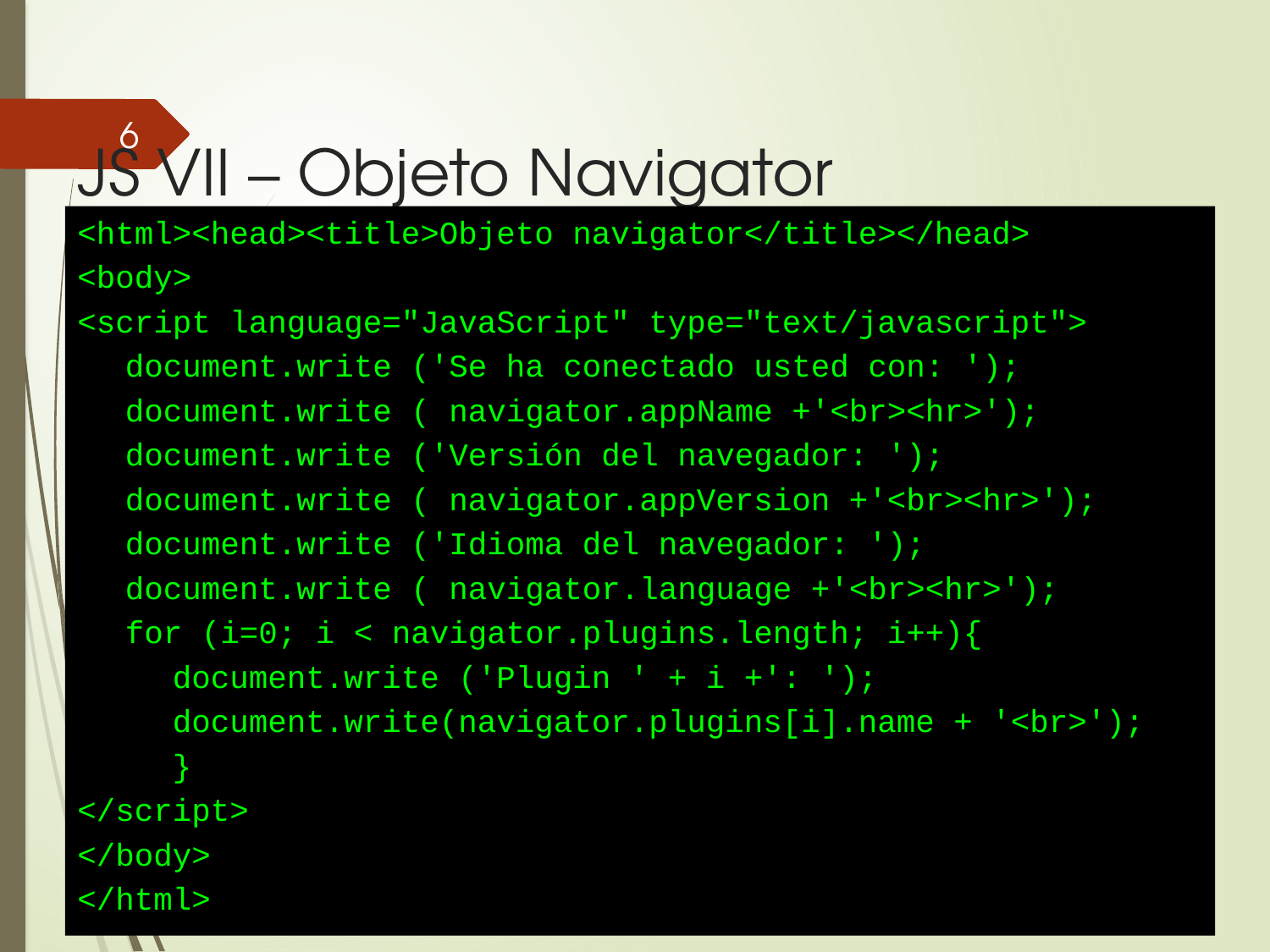

6
# JS VII – Objeto Navigator
<html><head><title>Objeto navigator</title></head>
<body>
<script language="JavaScript" type="text/javascript">
	document.write ('Se ha conectado usted con: ');
 	document.write ( navigator.appName +'<br><hr>');
 	document.write ('Versión del navegador: ');
 	document.write ( navigator.appVersion +'<br><hr>');
 	document.write ('Idioma del navegador: ');
 	document.write ( navigator.language +'<br><hr>');
 	for (i=0; i < navigator.plugins.length; i++){
     document.write ('Plugin ' + i +': ');
     document.write(navigator.plugins[i].name + '<br>');
     }
</script>
</body>
</html>

Desarrollo Web en Entorno Cliente -